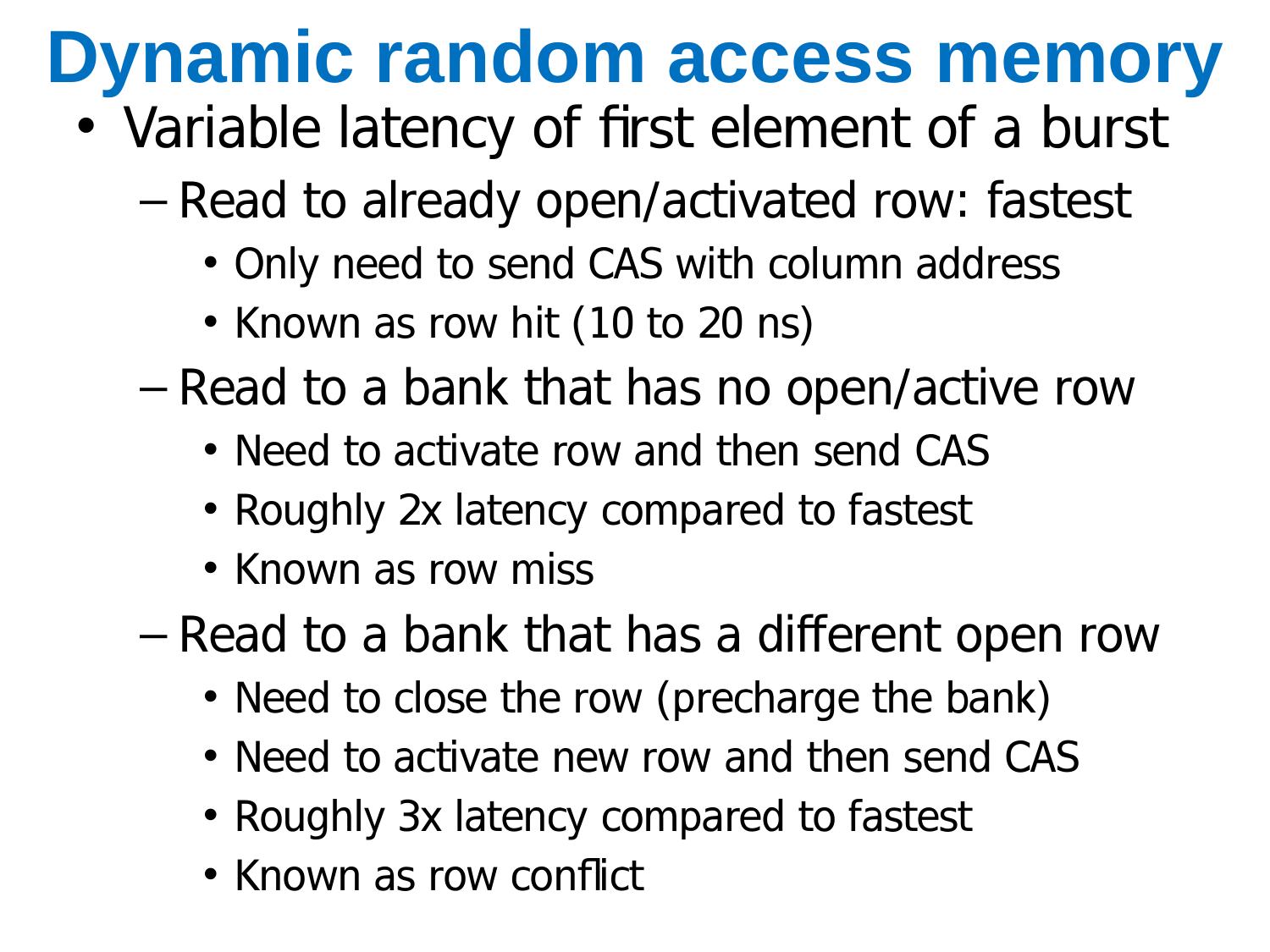

# Dynamic random access memory
Variable latency of first element of a burst
Read to already open/activated row: fastest
Only need to send CAS with column address
Known as row hit (10 to 20 ns)
Read to a bank that has no open/active row
Need to activate row and then send CAS
Roughly 2x latency compared to fastest
Known as row miss
Read to a bank that has a different open row
Need to close the row (precharge the bank)
Need to activate new row and then send CAS
Roughly 3x latency compared to fastest
Known as row conflict